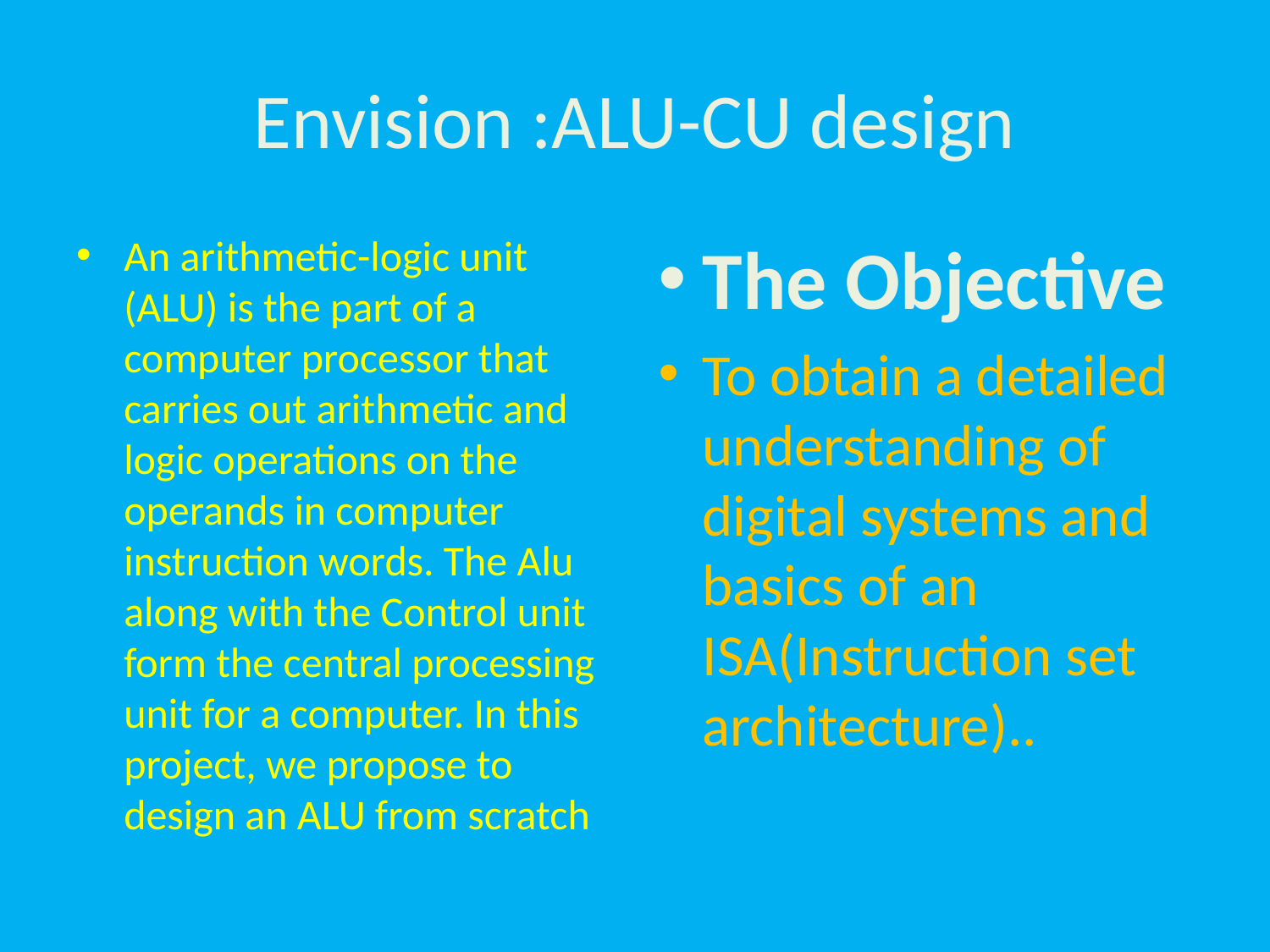

# Envision :ALU-CU design
An arithmetic-logic unit (ALU) is the part of a computer processor that carries out arithmetic and logic operations on the operands in computer instruction words. The Alu along with the Control unit form the central processing unit for a computer. In this project, we propose to design an ALU from scratch
The Objective
To obtain a detailed understanding of digital systems and basics of an ISA(Instruction set architecture)..